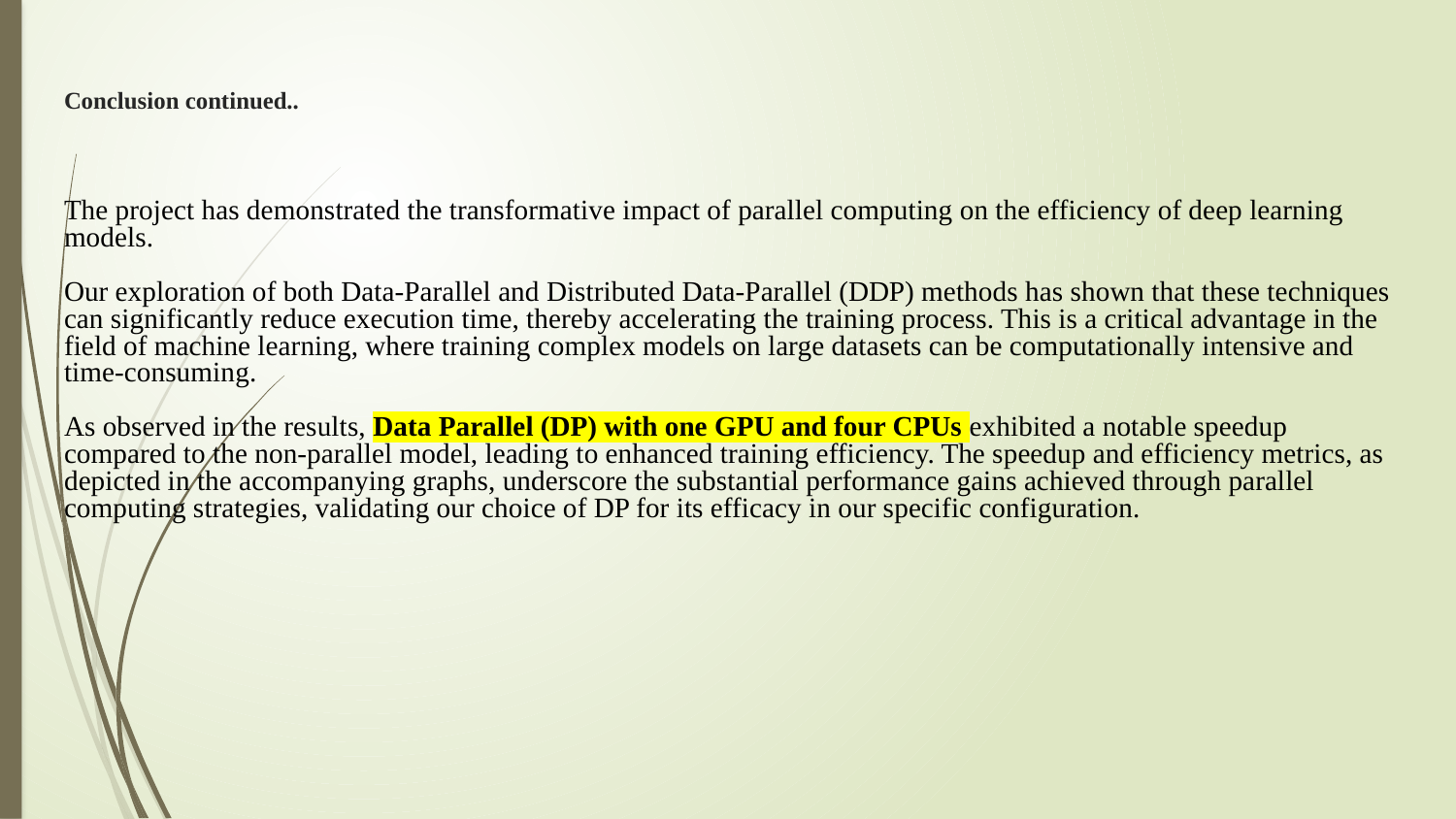

# Conclusion continued..
The project has demonstrated the transformative impact of parallel computing on the efficiency of deep learning models.

Our exploration of both Data-Parallel and Distributed Data-Parallel (DDP) methods has shown that these techniques can significantly reduce execution time, thereby accelerating the training process. This is a critical advantage in the field of machine learning, where training complex models on large datasets can be computationally intensive and time-consuming.

As observed in the results, Data Parallel (DP) with one GPU and four CPUs exhibited a notable speedup compared to the non-parallel model, leading to enhanced training efficiency. The speedup and efficiency metrics, as depicted in the accompanying graphs, underscore the substantial performance gains achieved through parallel computing strategies, validating our choice of DP for its efficacy in our specific configuration.